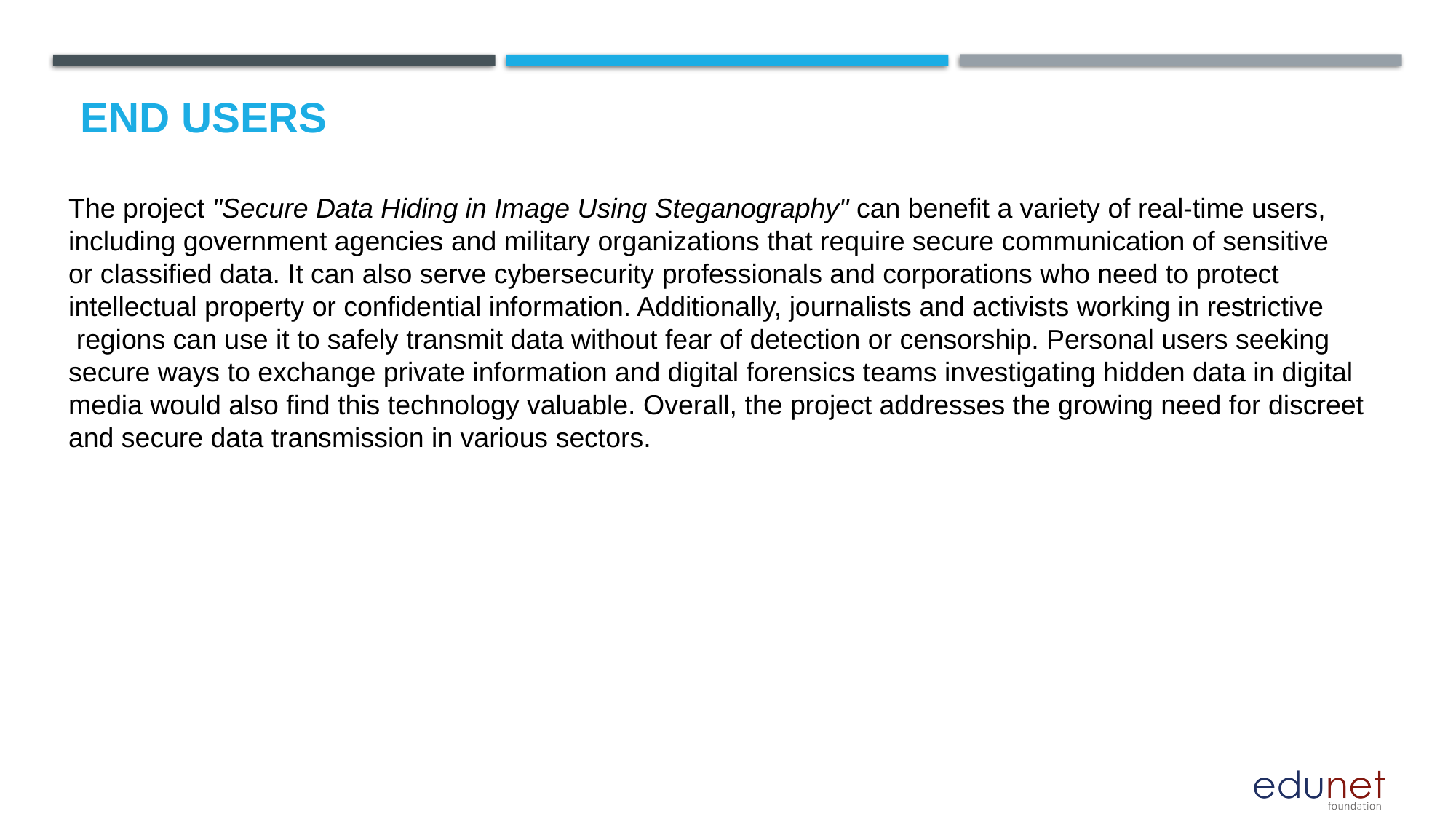

# End users
The project "Secure Data Hiding in Image Using Steganography" can benefit a variety of real-time users,
including government agencies and military organizations that require secure communication of sensitive
or classified data. It can also serve cybersecurity professionals and corporations who need to protect
intellectual property or confidential information. Additionally, journalists and activists working in restrictive
 regions can use it to safely transmit data without fear of detection or censorship. Personal users seeking
secure ways to exchange private information and digital forensics teams investigating hidden data in digital
media would also find this technology valuable. Overall, the project addresses the growing need for discreet
and secure data transmission in various sectors.